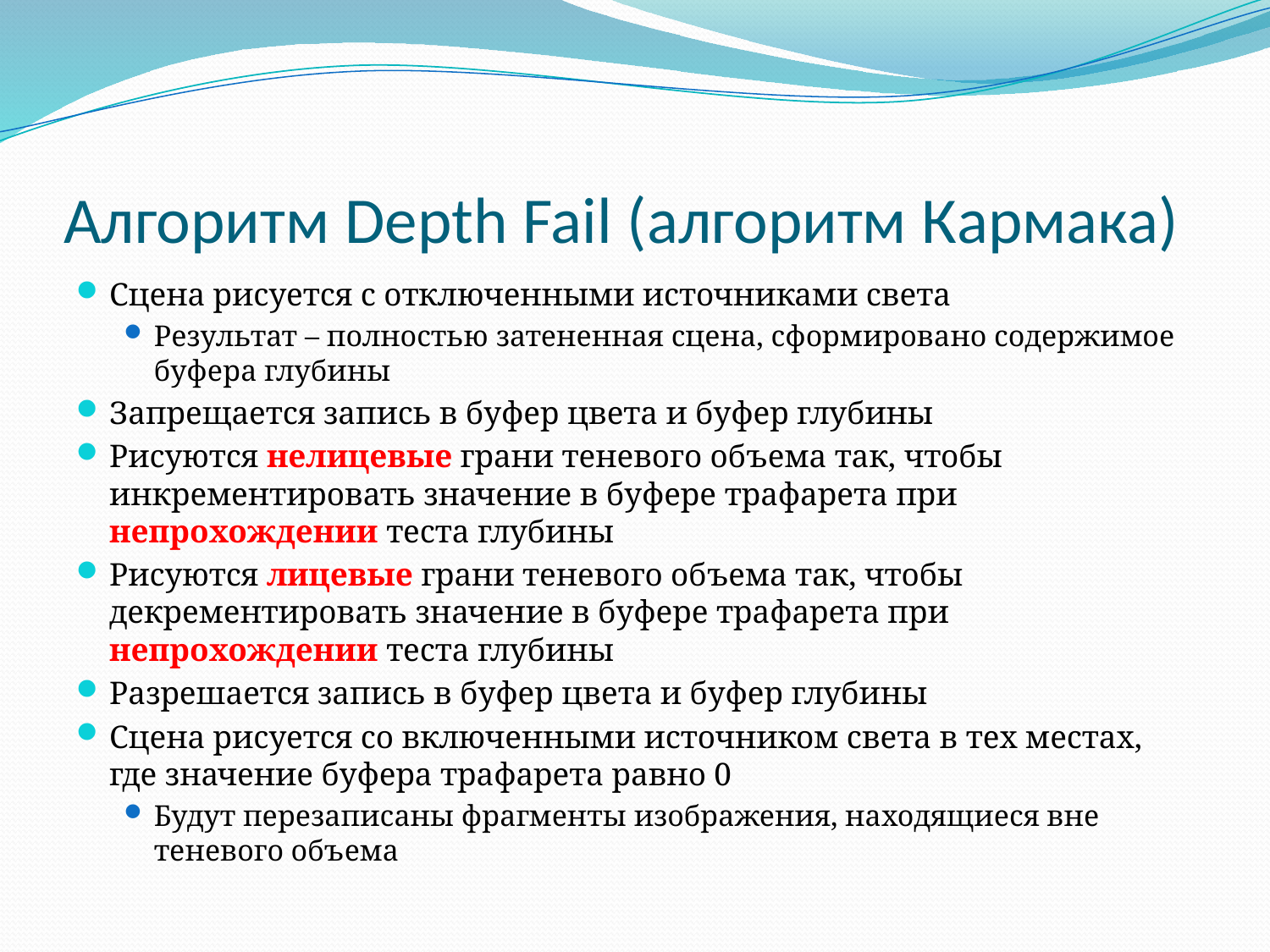

# Алгоритм Depth Fail (алгоритм Кармака)
Сцена рисуется с отключенными источниками света
Результат – полностью затененная сцена, сформировано содержимое буфера глубины
Запрещается запись в буфер цвета и буфер глубины
Рисуются нелицевые грани теневого объема так, чтобы инкрементировать значение в буфере трафарета при непрохождении теста глубины
Рисуются лицевые грани теневого объема так, чтобы декрементировать значение в буфере трафарета при непрохождении теста глубины
Разрешается запись в буфер цвета и буфер глубины
Сцена рисуется со включенными источником света в тех местах, где значение буфера трафарета равно 0
Будут перезаписаны фрагменты изображения, находящиеся вне теневого объема